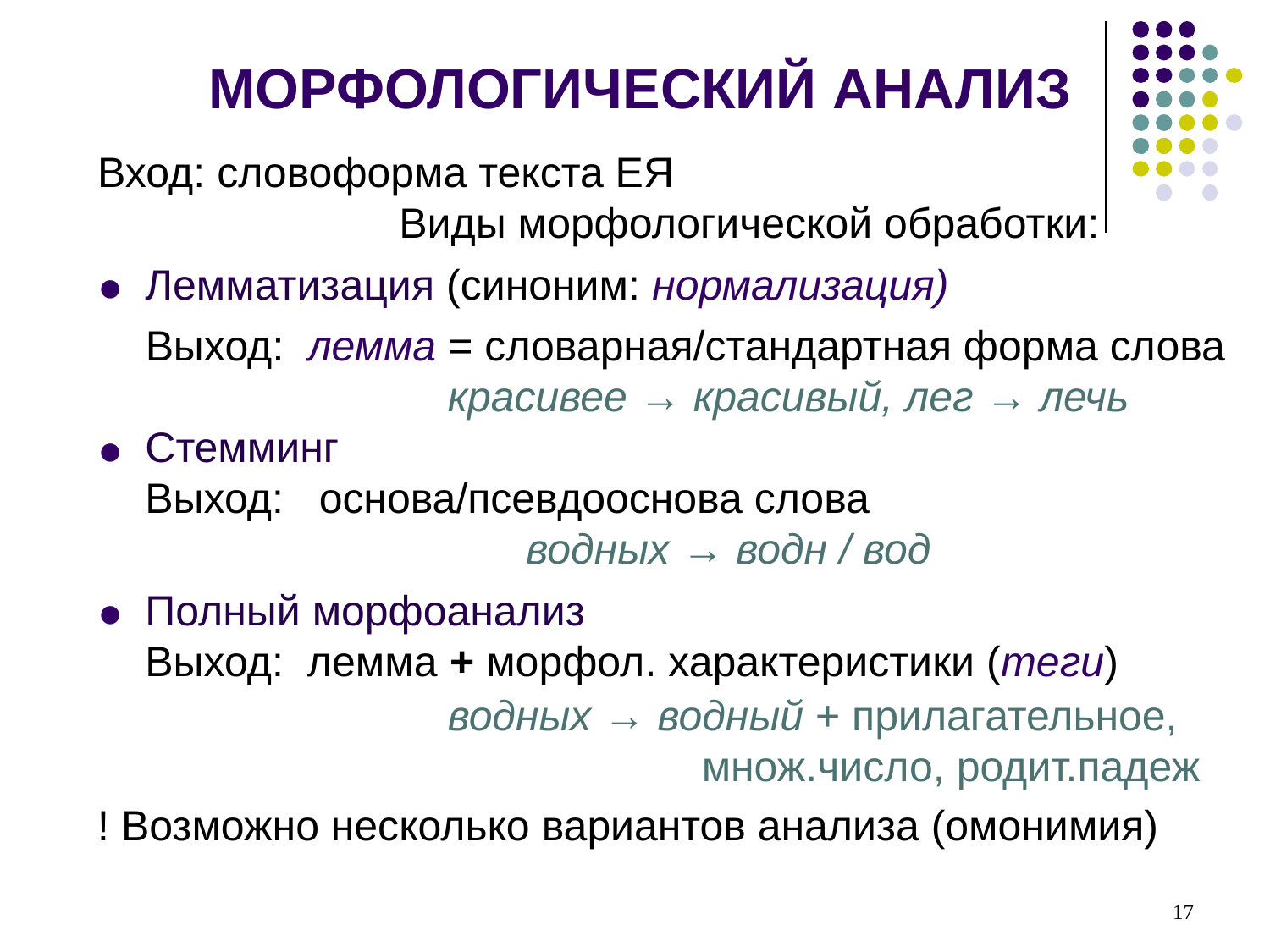

МОРФОЛОГИЧЕСКИЙ АНАЛИЗ

Вход: словоформа текста ЕЯ
			Виды морфологической обработки:
Лемматизация (синоним: нормализация)
Выход:  лемма = словарная/стандартная форма слова
		красивее → красивый, лег → лечь
Стемминг
Выход:   основа/псевдооснова слова
			водных → водн / вод
Полный морфоанализ
Выход:  лемма + морфол. характеристики (теги)
			водных → водный + прилагательное, 					множ.число, родит.падеж
! Возможно несколько вариантов анализа (омонимия)

17